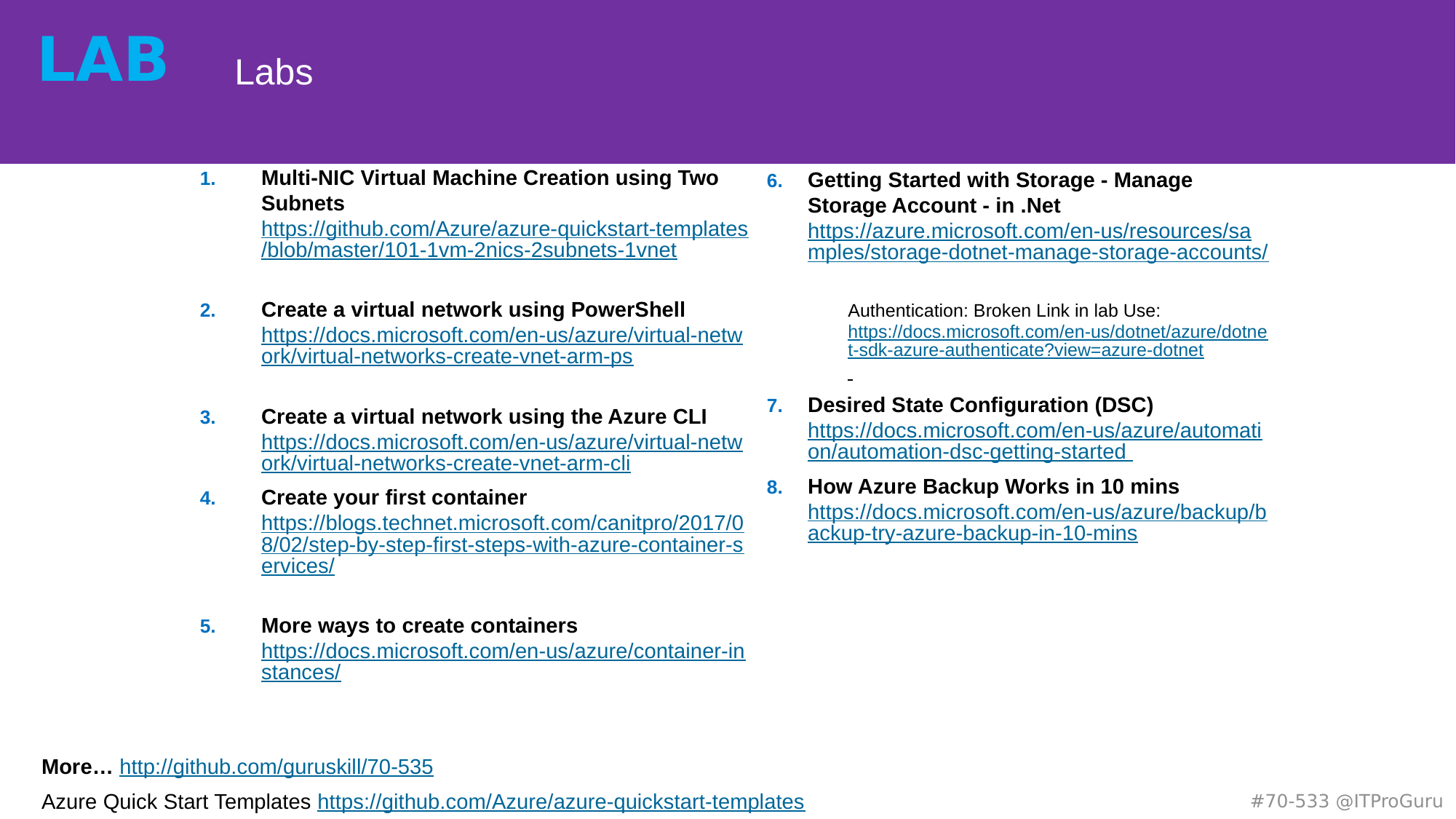

# Labs
Multi-NIC Virtual Machine Creation using Two Subnets
https://github.com/Azure/azure-quickstart-templates/blob/master/101-1vm-2nics-2subnets-1vnet
Create a virtual network using PowerShell https://docs.microsoft.com/en-us/azure/virtual-network/virtual-networks-create-vnet-arm-ps
Create a virtual network using the Azure CLI https://docs.microsoft.com/en-us/azure/virtual-network/virtual-networks-create-vnet-arm-cli
Create your first container https://blogs.technet.microsoft.com/canitpro/2017/08/02/step-by-step-first-steps-with-azure-container-services/
More ways to create containers https://docs.microsoft.com/en-us/azure/container-instances/
Getting Started with Storage - Manage Storage Account - in .Net https://azure.microsoft.com/en-us/resources/samples/storage-dotnet-manage-storage-accounts/
Authentication: Broken Link in lab Use:
https://docs.microsoft.com/en-us/dotnet/azure/dotnet-sdk-azure-authenticate?view=azure-dotnet
Desired State Configuration (DSC) https://docs.microsoft.com/en-us/azure/automation/automation-dsc-getting-started
How Azure Backup Works in 10 mins https://docs.microsoft.com/en-us/azure/backup/backup-try-azure-backup-in-10-mins

More… http://github.com/guruskill/70-535
Azure Quick Start Templates https://github.com/Azure/azure-quickstart-templates